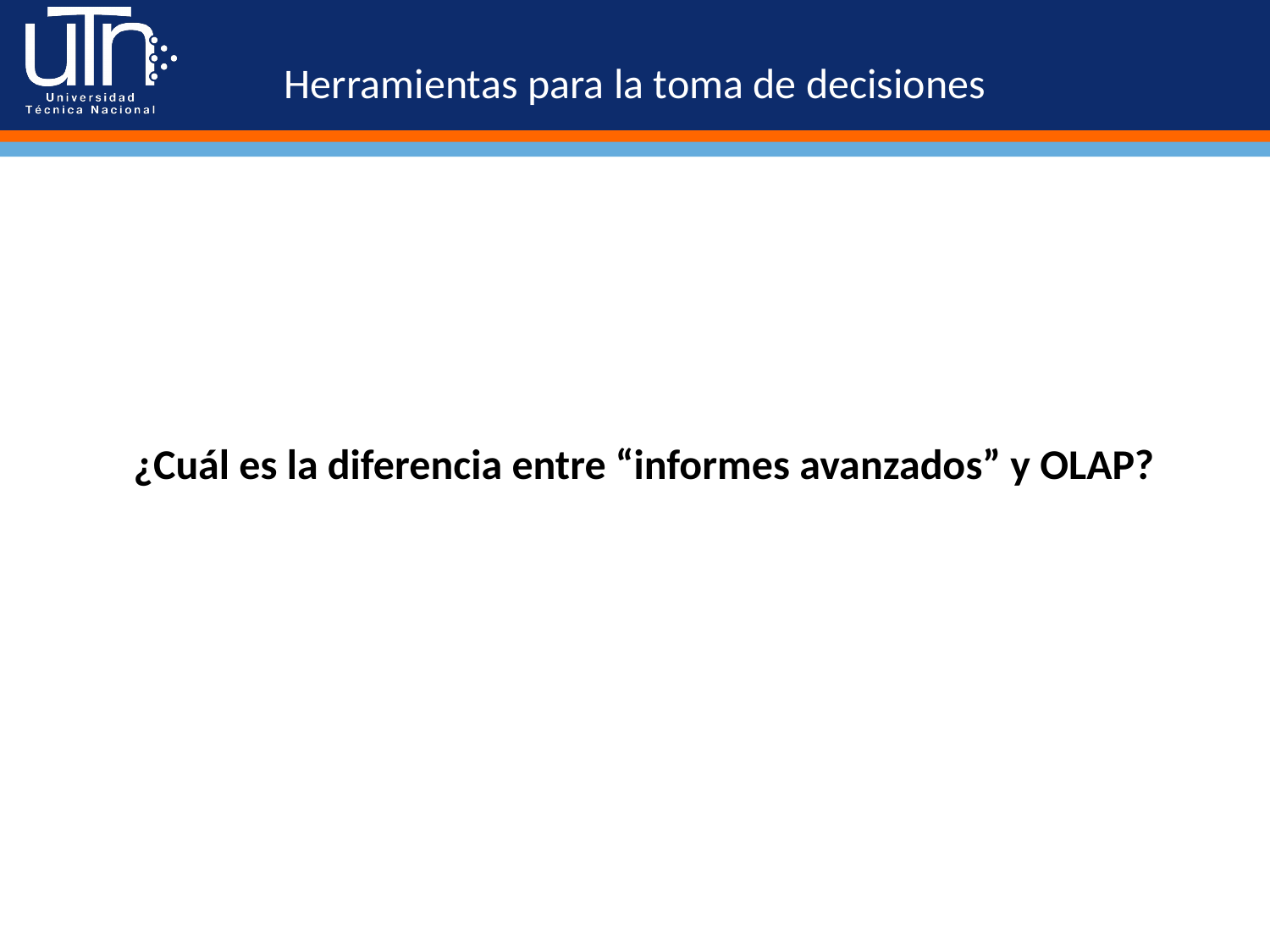

Herramientas para la toma de decisiones

¿Cuál es la diferencia entre “informes avanzados” y OLAP?